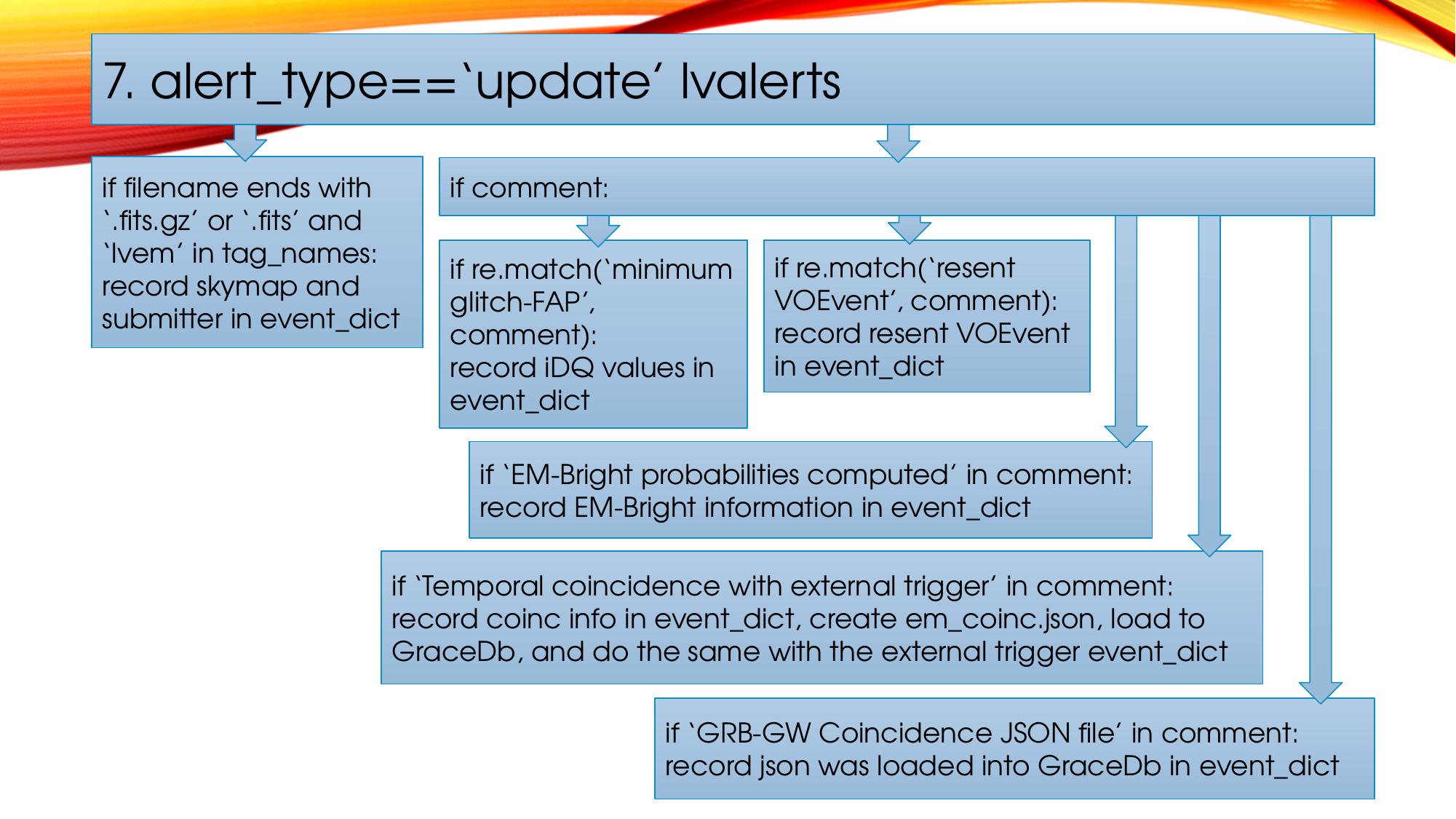

7. alert_type==‘update’ lvalerts

if filename ends with ‘.fits.gz’ or ‘.fits’ and ‘lvem’ in tag_names:
record skymap and submitter in event_dict
if comment:

if re.match(‘minimum glitch-FAP’, comment):
record iDQ values in event_dict
if re.match(‘resent VOEvent’, comment):
record resent VOEvent in event_dict
if ‘EM-Bright probabilities computed’ in comment:
record EM-Bright information in event_dict
if ‘Temporal coincidence with external trigger’ in comment:
record coinc info in event_dict, create em_coinc.json, load to GraceDb, and do the same with the external trigger event_dict
if ‘GRB-GW Coincidence JSON file’ in comment:
record json was loaded into GraceDb in event_dict